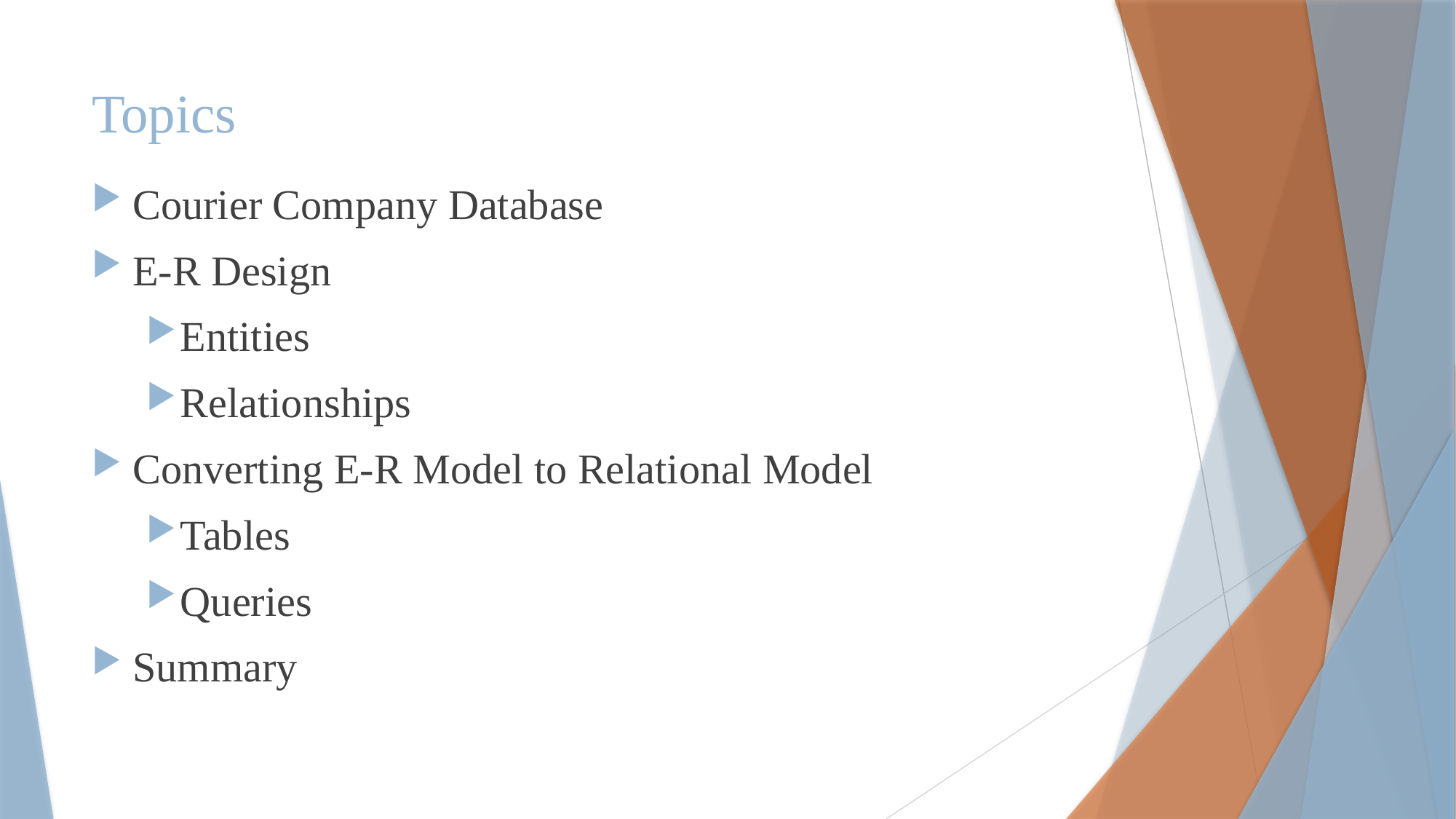

# Topics
Courier Company Database
E-R Design
Entities
Relationships
Converting E-R Model to Relational Model
Tables
Queries
Summary